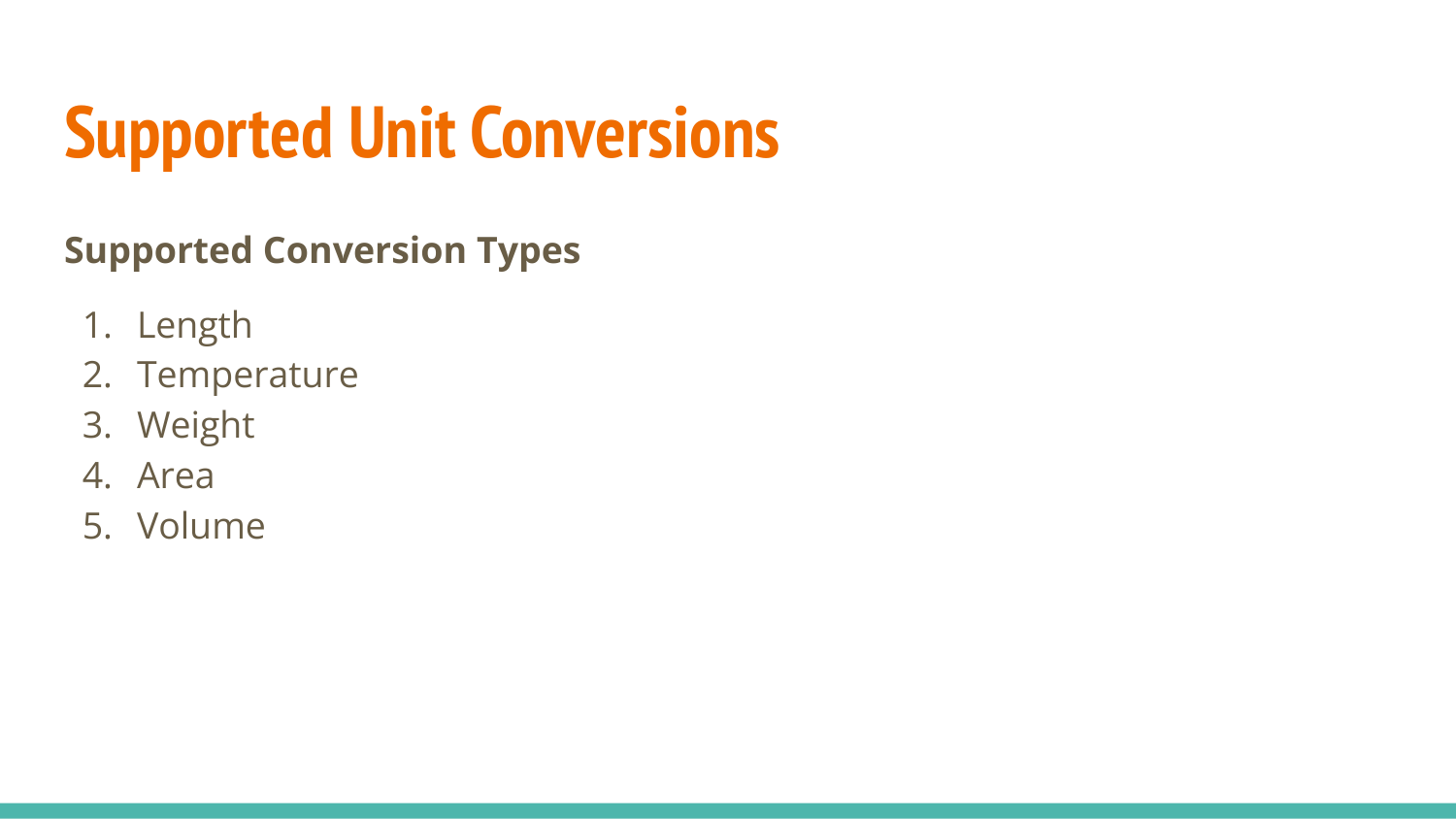

# Supported Unit Conversions
Supported Conversion Types
Length
Temperature
Weight
Area
Volume